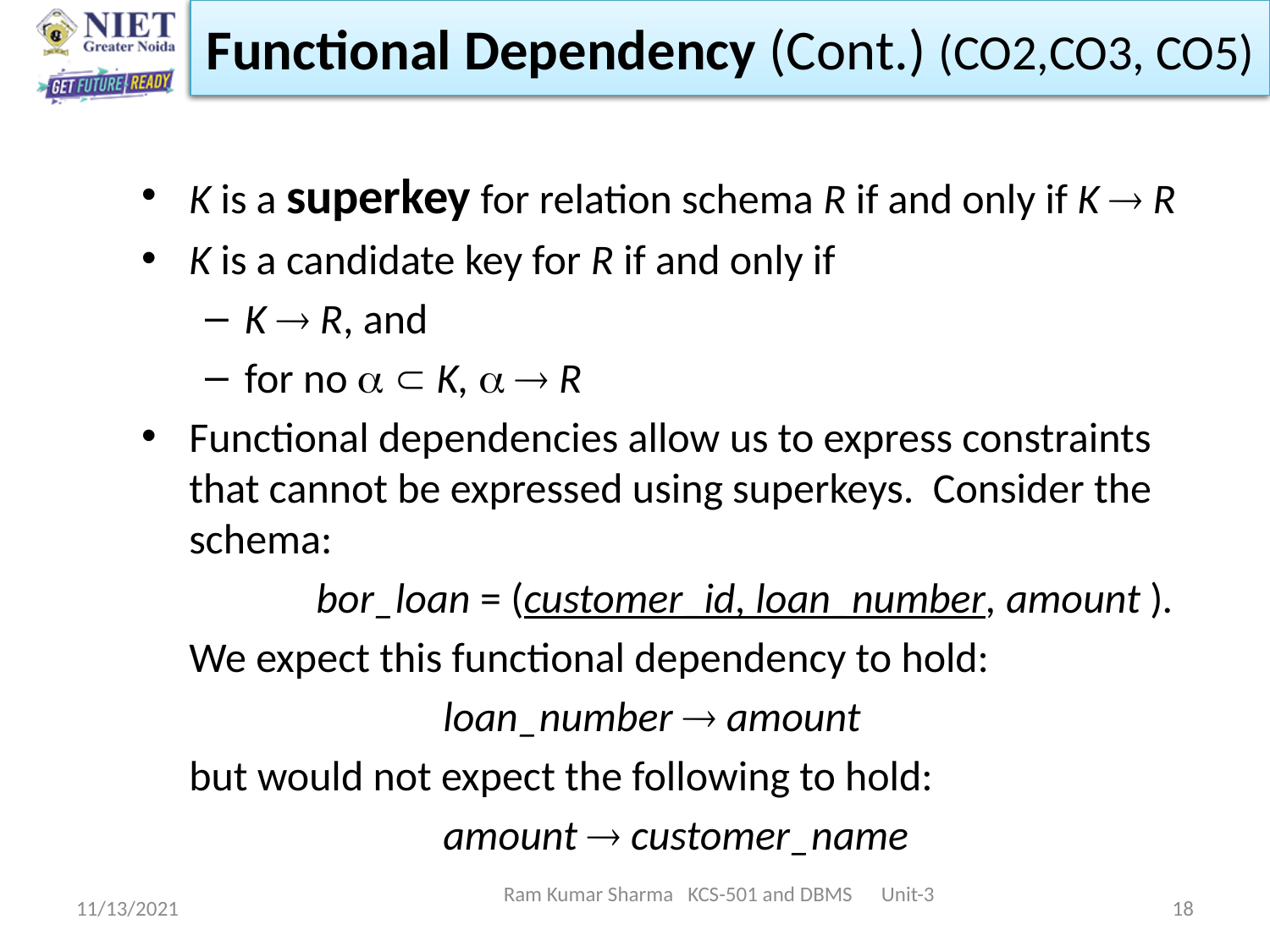

Functional Dependency (Cont.) (CO2,CO3, CO5)
K is a superkey for relation schema R if and only if K → R
K is a candidate key for R if and only if
K → R, and
for no α ⊂ K, α → R
Functional dependencies allow us to express constraints that cannot be expressed using superkeys.  Consider the schema:
		bor_loan = (customer_id, loan_number, amount ).
	We expect this functional dependency to hold:
			loan_number → amount
	but would not expect the following to hold:
			amount → customer_name

Ram Kumar Sharma   KCS-501 and DBMS      Unit-3
11/13/2021
18